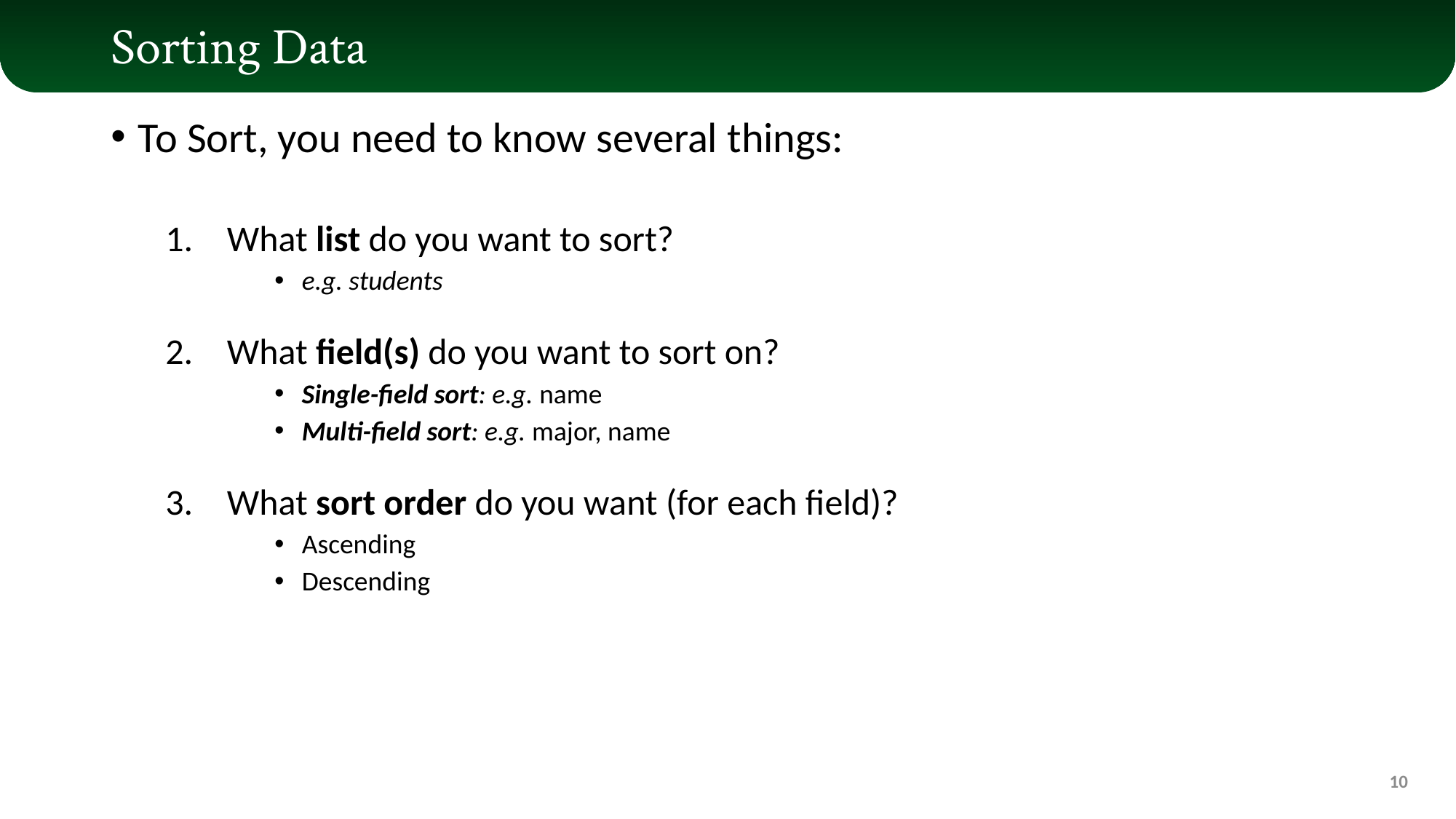

# Sorting Data
To Sort, you need to know several things:
What list do you want to sort?
e.g. students
What field(s) do you want to sort on?
Single-field sort: e.g. name
Multi-field sort: e.g. major, name
What sort order do you want (for each field)?
Ascending
Descending

10